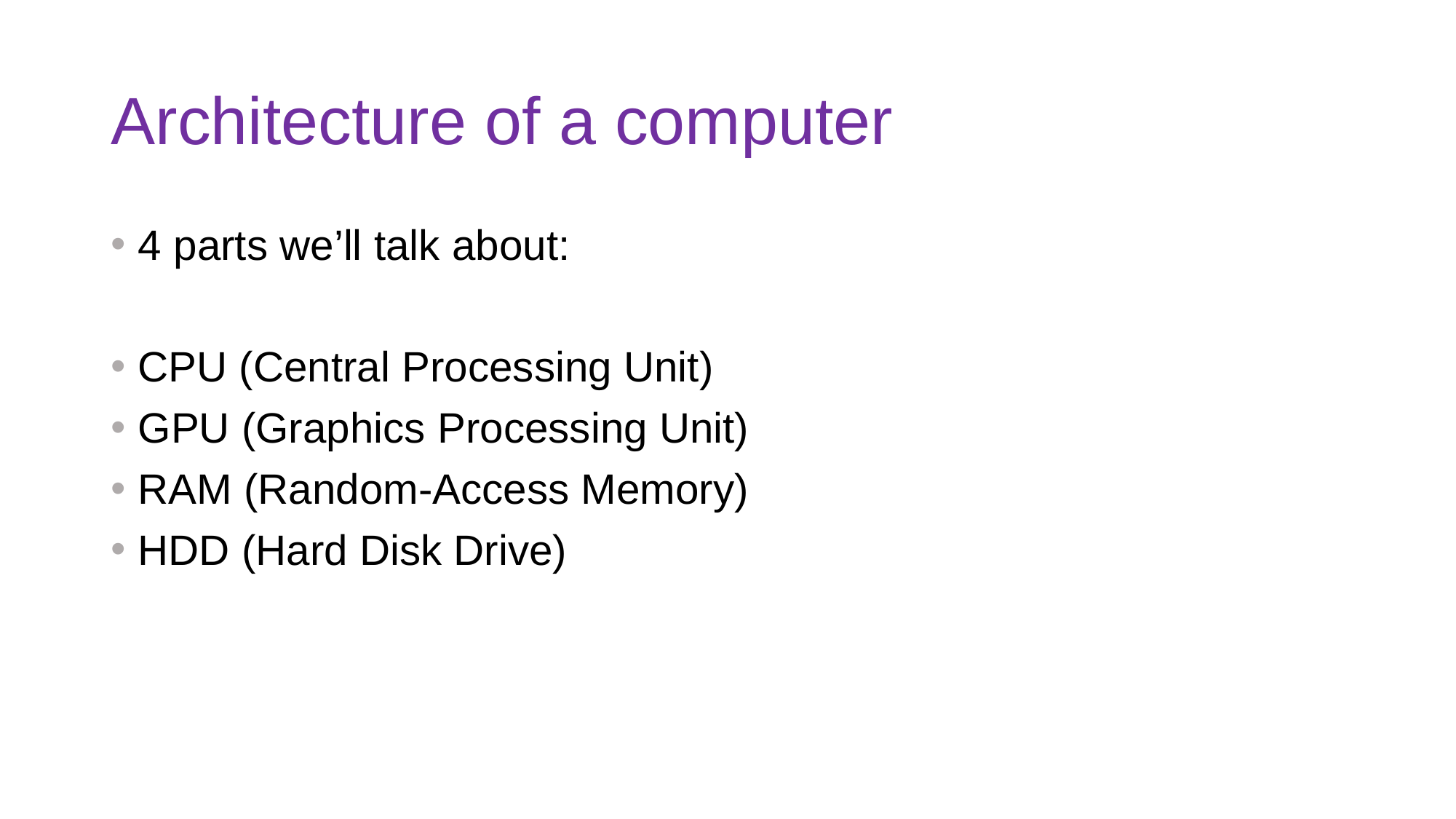

# Architecture of a computer
4 parts we’ll talk about:

CPU (Central Processing Unit)
GPU (Graphics Processing Unit)
RAM (Random-Access Memory)
HDD (Hard Disk Drive)